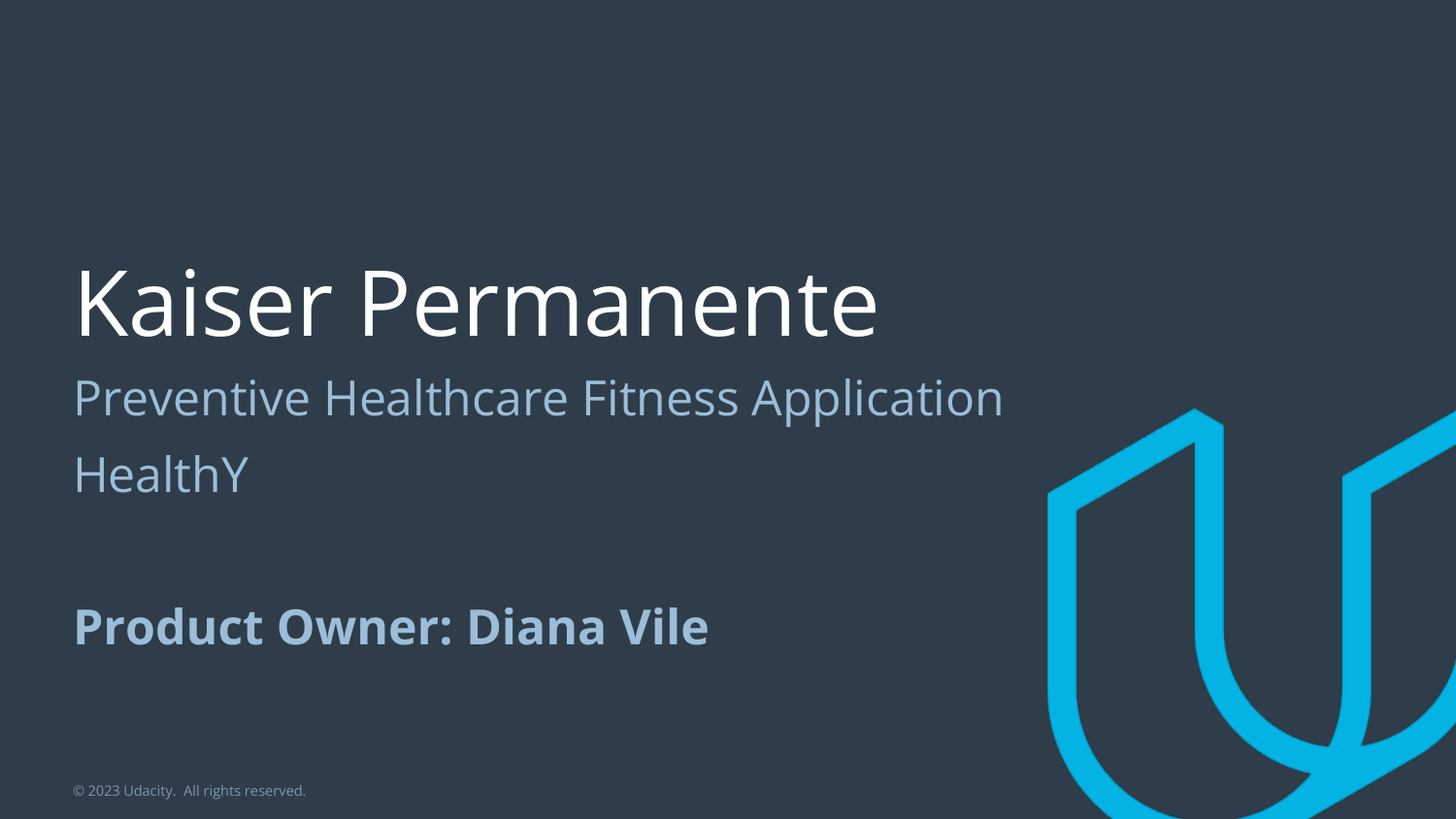

# Kaiser Permanente
Preventive Healthcare Fitness Application
HealthY

Product Owner: Diana Vile

© 2023 Udacity.  All rights reserved.